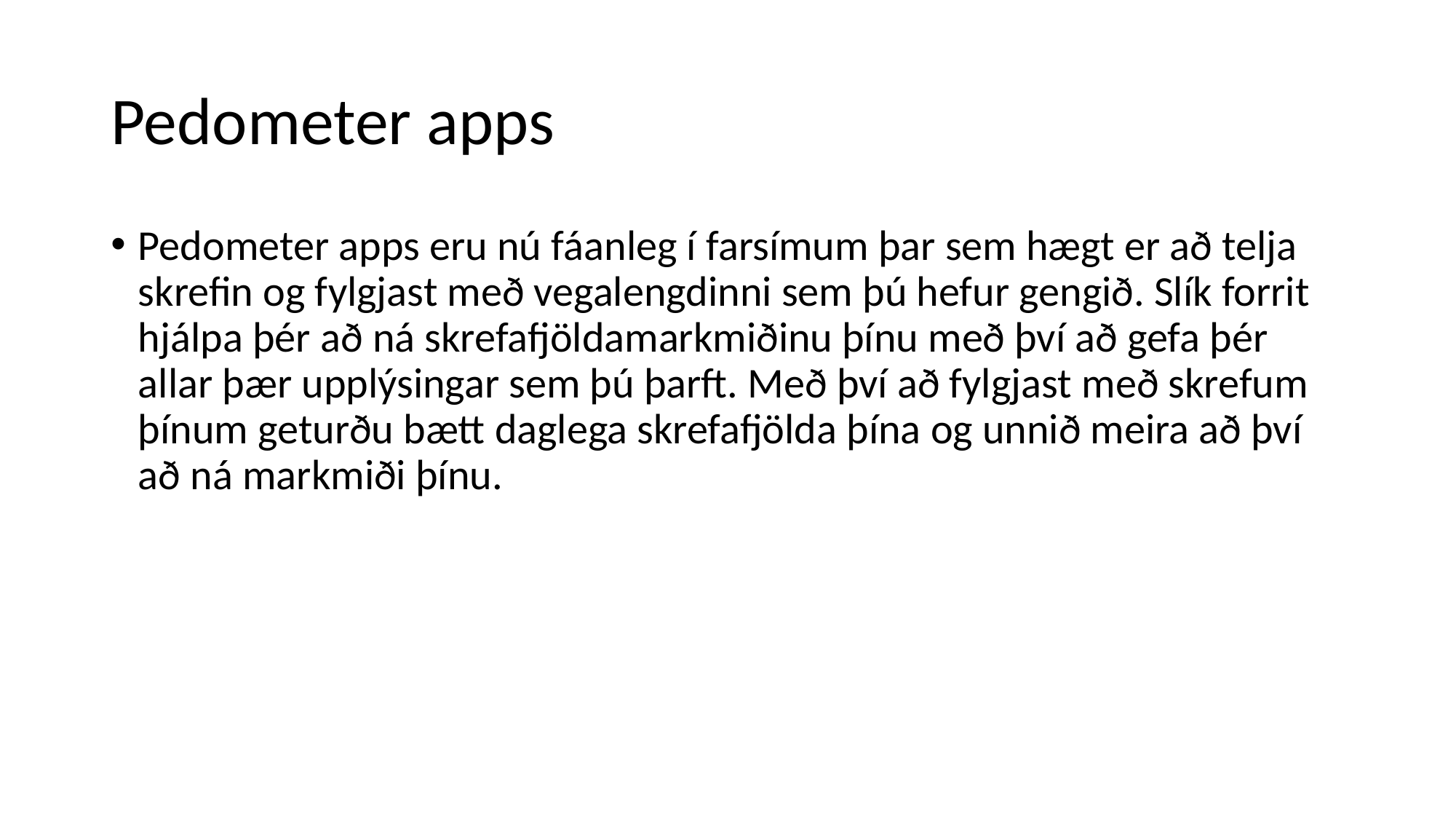

# Pedometer apps
Pedometer apps eru nú fáanleg í farsímum þar sem hægt er að telja skrefin og fylgjast með vegalengdinni sem þú hefur gengið. Slík forrit hjálpa þér að ná skrefafjöldamarkmiðinu þínu með því að gefa þér allar þær upplýsingar sem þú þarft. Með því að fylgjast með skrefum þínum geturðu bætt daglega skrefafjölda þína og unnið meira að því að ná markmiði þínu.